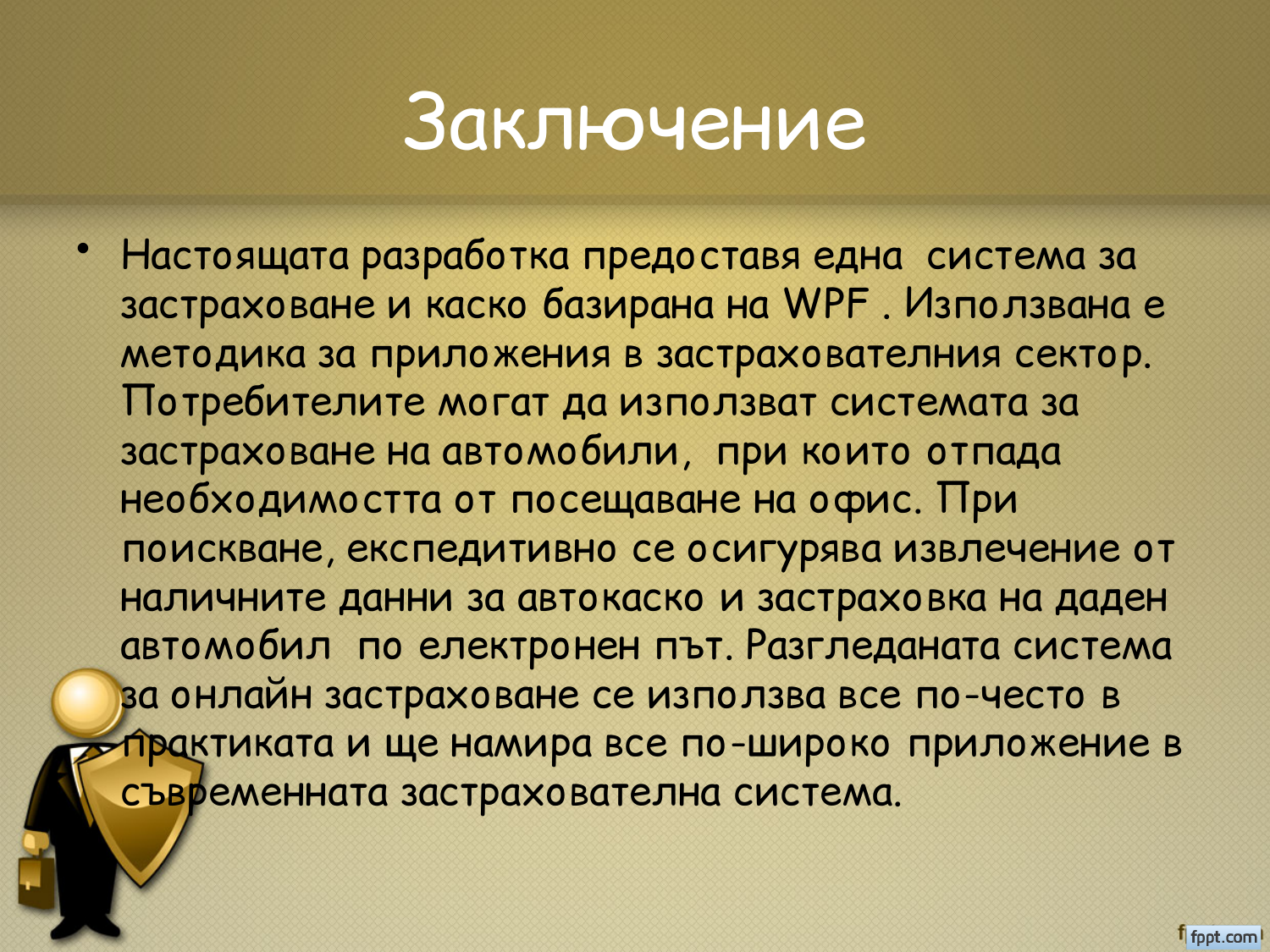

# Заключение
Настоящата разработка предоставя една  система за застраховане и каско базирана на WPF . Използвана е методика за приложения в застрахователния сектор. Потребителите могат да използват системата за застраховане на автомобили,  при които отпада необходимостта от посещаване на офис. При поискване, експедитивно се осигурява извлечение от наличните данни за автокаско и застраховка на даден автомобил  по електронен път. Разгледаната система за онлайн застраховане се използва все по-често в практиката и ще намира все по-широко приложение в съвременната застрахователна система.